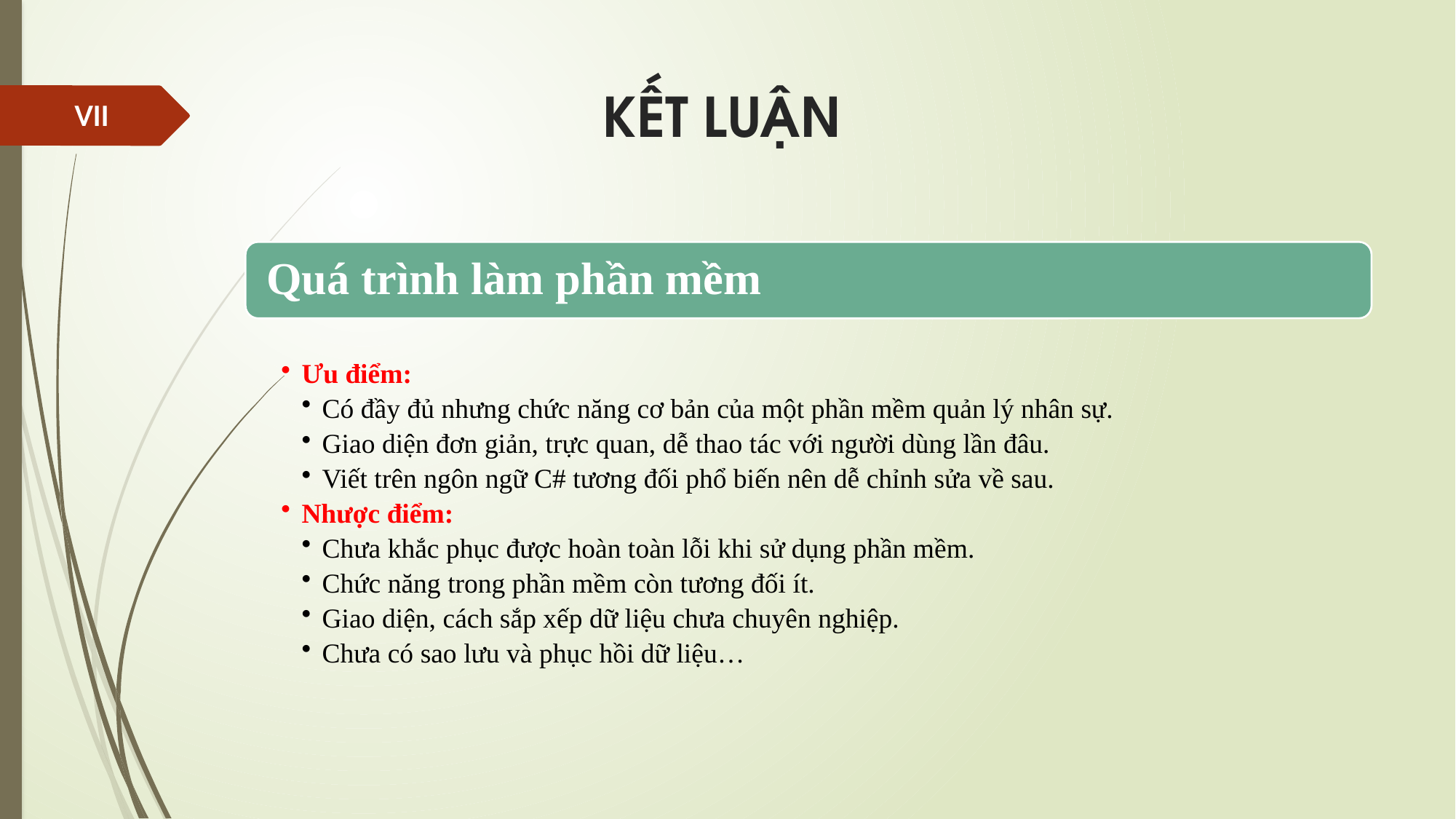

# KẾT LUẬN
VII
Quá trình làm phần mềm
Ưu điểm:
Có đầy đủ nhưng chức năng cơ bản của một phần mềm quản lý nhân sự.
Giao diện đơn giản, trực quan, dễ thao tác với người dùng lần đâu.
Viết trên ngôn ngữ C# tương đối phổ biến nên dễ chỉnh sửa về sau.
Nhược điểm:
Chưa khắc phục được hoàn toàn lỗi khi sử dụng phần mềm.
Chức năng trong phần mềm còn tương đối ít.
Giao diện, cách sắp xếp dữ liệu chưa chuyên nghiệp.
Chưa có sao lưu và phục hồi dữ liệu…